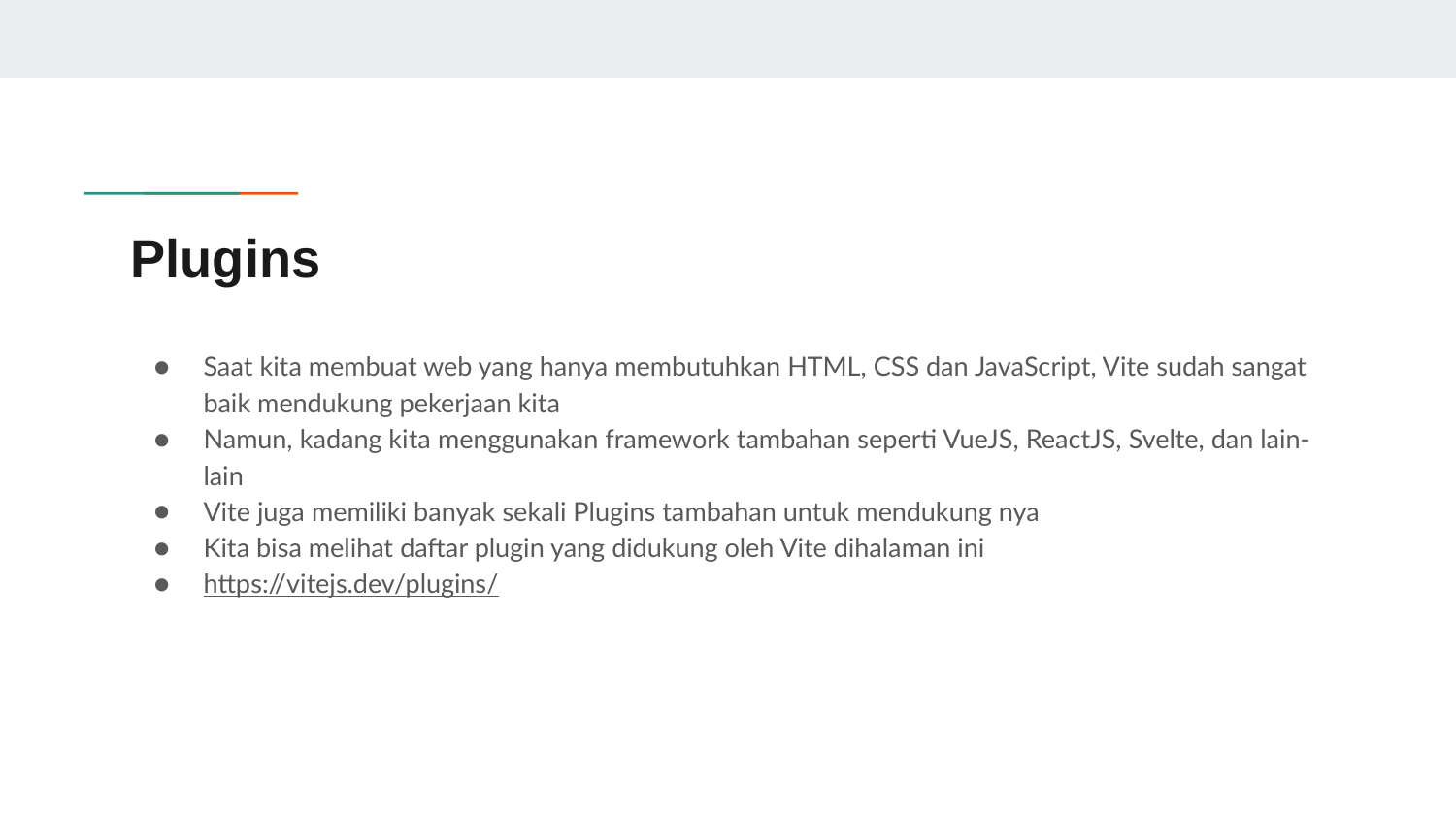

# Plugins
Saat kita membuat web yang hanya membutuhkan HTML, CSS dan JavaScript, Vite sudah sangat baik mendukung pekerjaan kita
Namun, kadang kita menggunakan framework tambahan seperti VueJS, ReactJS, Svelte, dan lain-lain
Vite juga memiliki banyak sekali Plugins tambahan untuk mendukung nya
Kita bisa melihat daftar plugin yang didukung oleh Vite dihalaman ini
https://vitejs.dev/plugins/